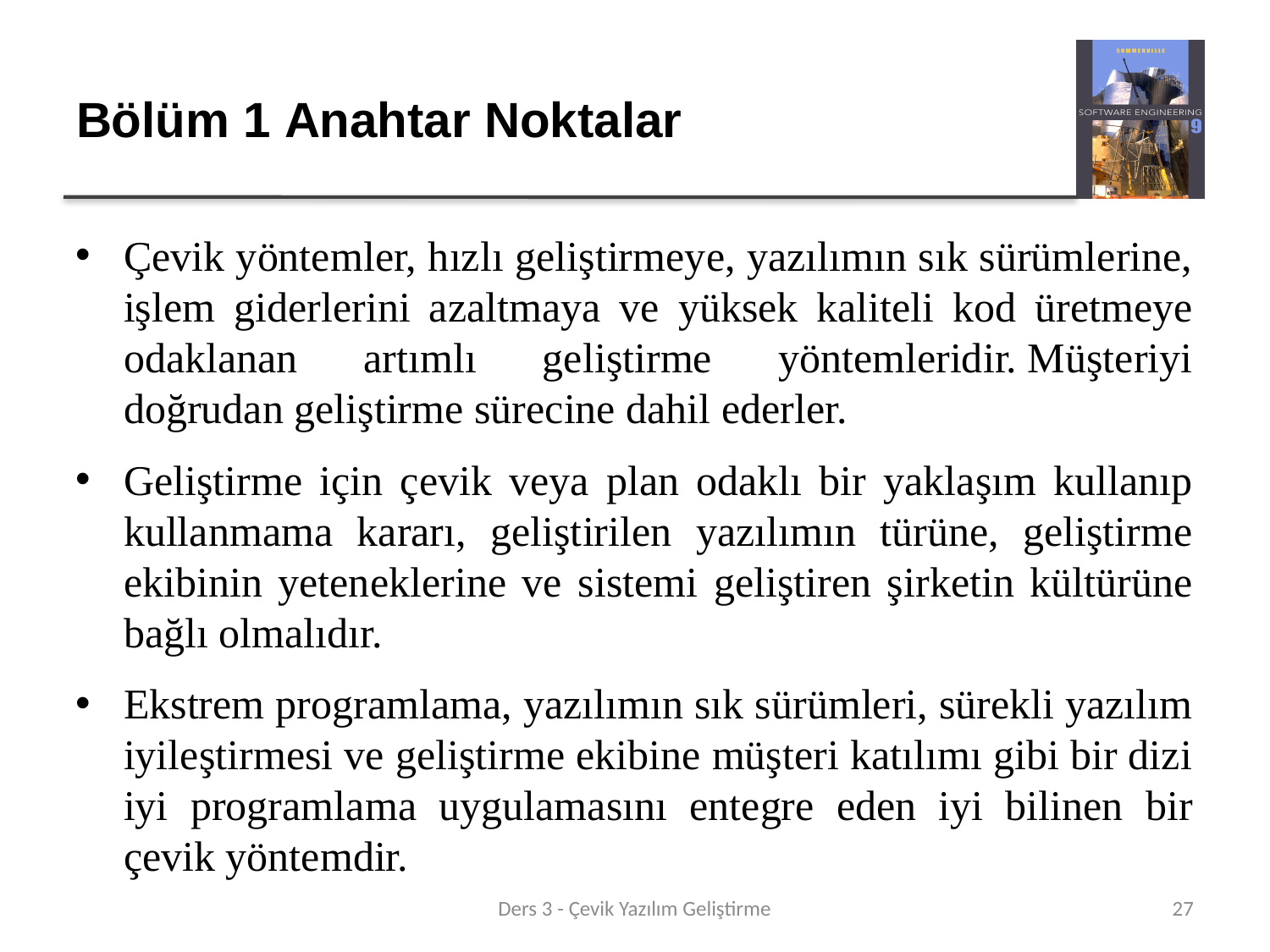

# Bölüm 1 Anahtar Noktalar
Çevik yöntemler, hızlı geliştirmeye, yazılımın sık sürümlerine, işlem giderlerini azaltmaya ve yüksek kaliteli kod üretmeye odaklanan artımlı geliştirme yöntemleridir. Müşteriyi doğrudan geliştirme sürecine dahil ederler.
Geliştirme için çevik veya plan odaklı bir yaklaşım kullanıp kullanmama kararı, geliştirilen yazılımın türüne, geliştirme ekibinin yeteneklerine ve sistemi geliştiren şirketin kültürüne bağlı olmalıdır.
Ekstrem programlama, yazılımın sık sürümleri, sürekli yazılım iyileştirmesi ve geliştirme ekibine müşteri katılımı gibi bir dizi iyi programlama uygulamasını entegre eden iyi bilinen bir çevik yöntemdir.
Ders 3 - Çevik Yazılım Geliştirme
27